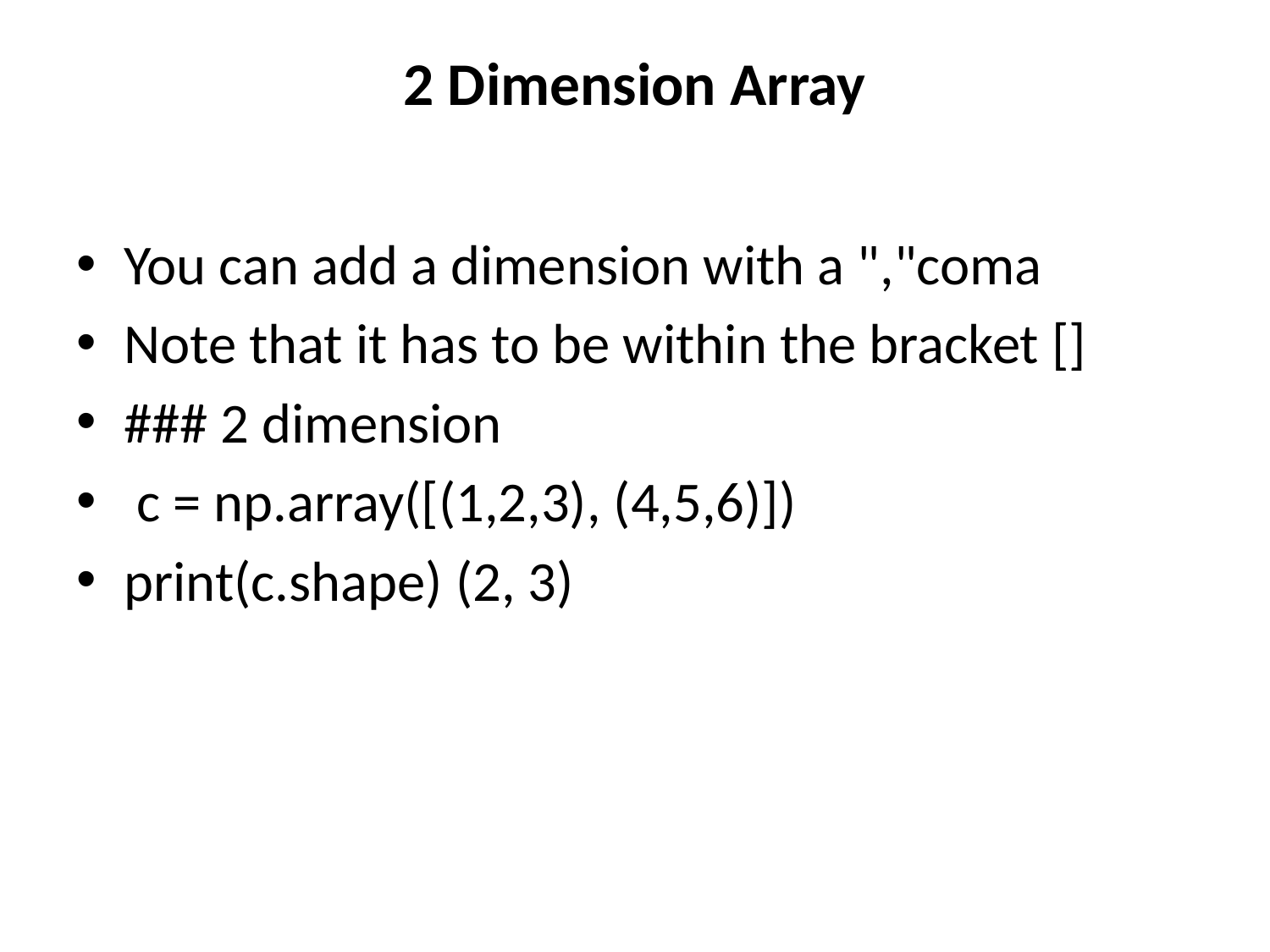

# 2 Dimension Array
You can add a dimension with a ","coma
Note that it has to be within the bracket []
### 2 dimension
 c = np.array([(1,2,3), (4,5,6)])
print(c.shape) (2, 3)